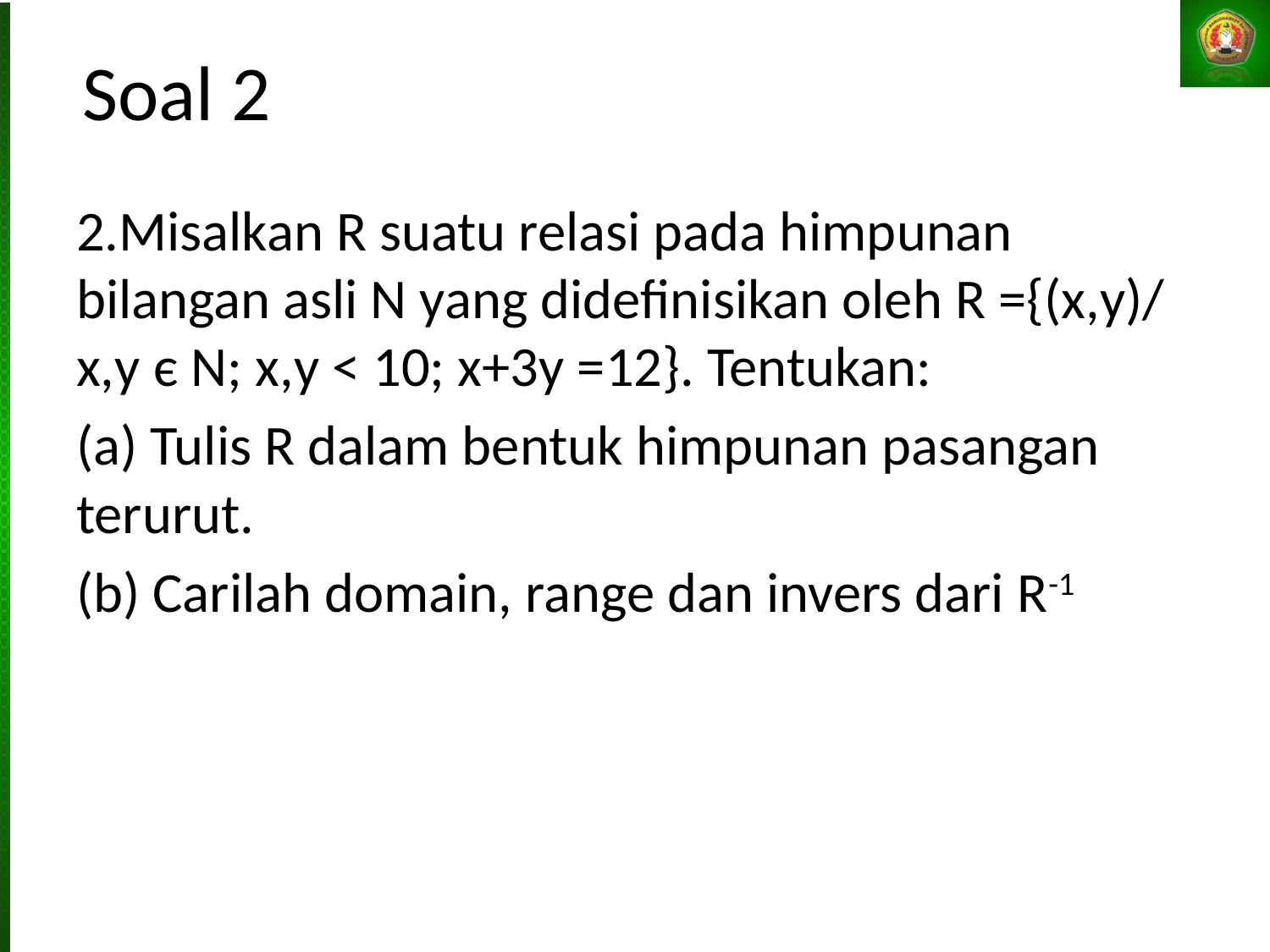

# Soal 2
2.Misalkan R suatu relasi pada himpunan bilangan asli N yang didefinisikan oleh R ={(x,y)/ x,y є N; x,y < 10; x+3y =12}. Tentukan:
(a) Tulis R dalam bentuk himpunan pasangan terurut.
(b) Carilah domain, range dan invers dari R-1